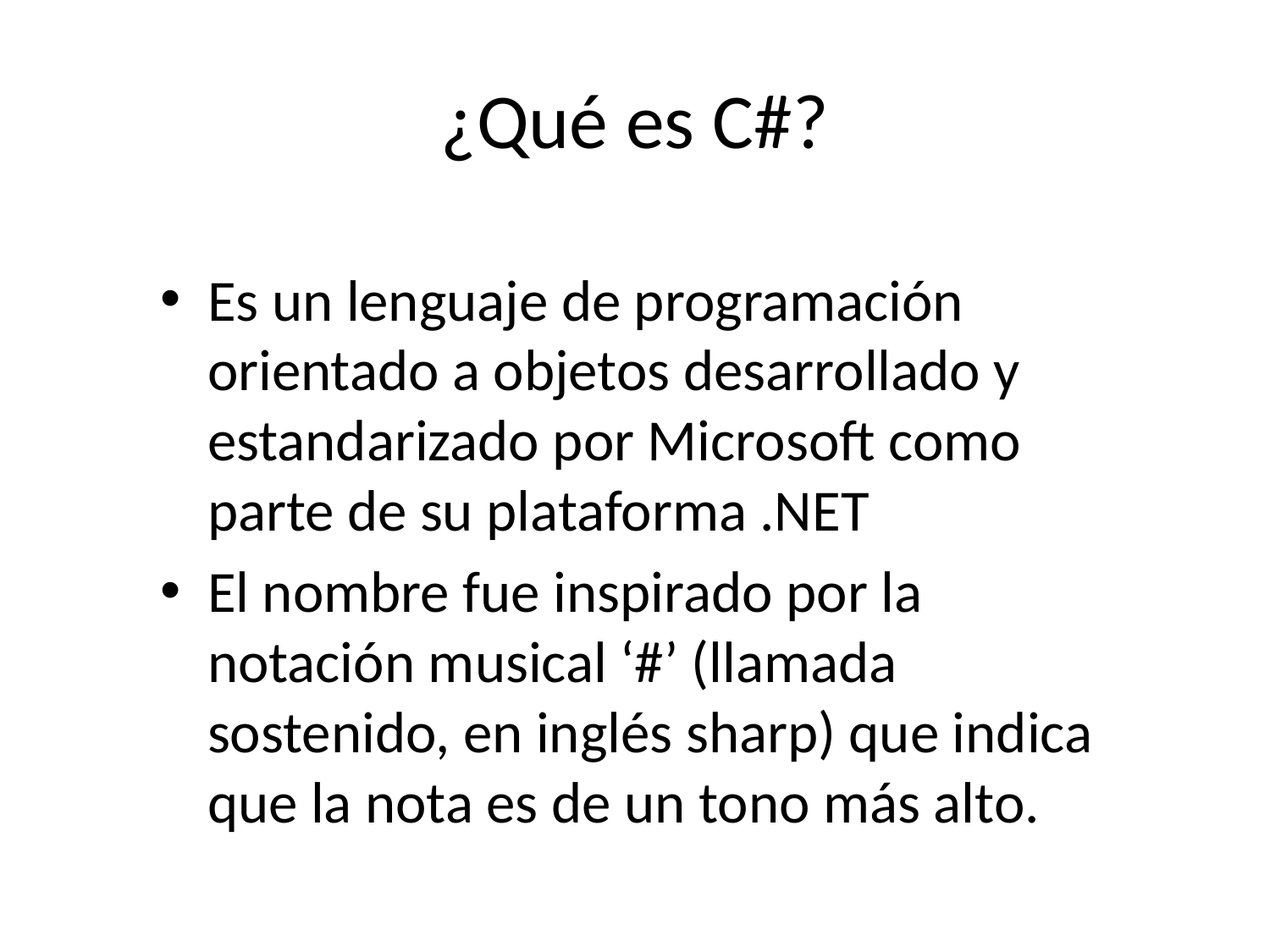

# ¿Qué es C#?
Es un lenguaje de programación orientado a objetos desarrollado y estandarizado por Microsoft como parte de su plataforma .NET
El nombre fue inspirado por la notación musical ‘#’ (llamada sostenido, en inglés sharp) que indica que la nota es de un tono más alto.